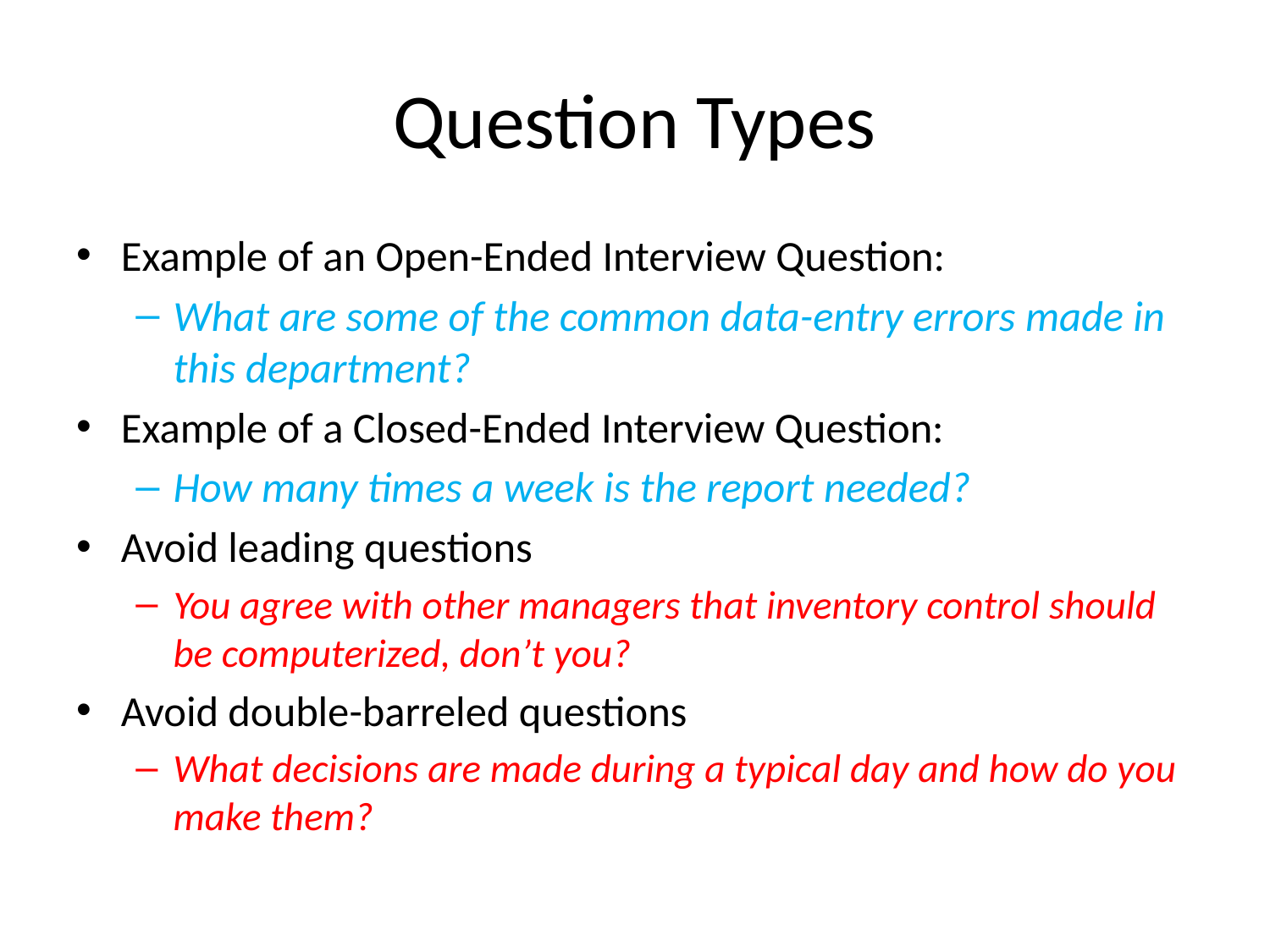

# Question Types
Example of an Open-Ended Interview Question:
What are some of the common data-entry errors made in this department?
Example of a Closed-Ended Interview Question:
How many times a week is the report needed?
Avoid leading questions
You agree with other managers that inventory control should be computerized, don’t you?
Avoid double-barreled questions
What decisions are made during a typical day and how do you make them?